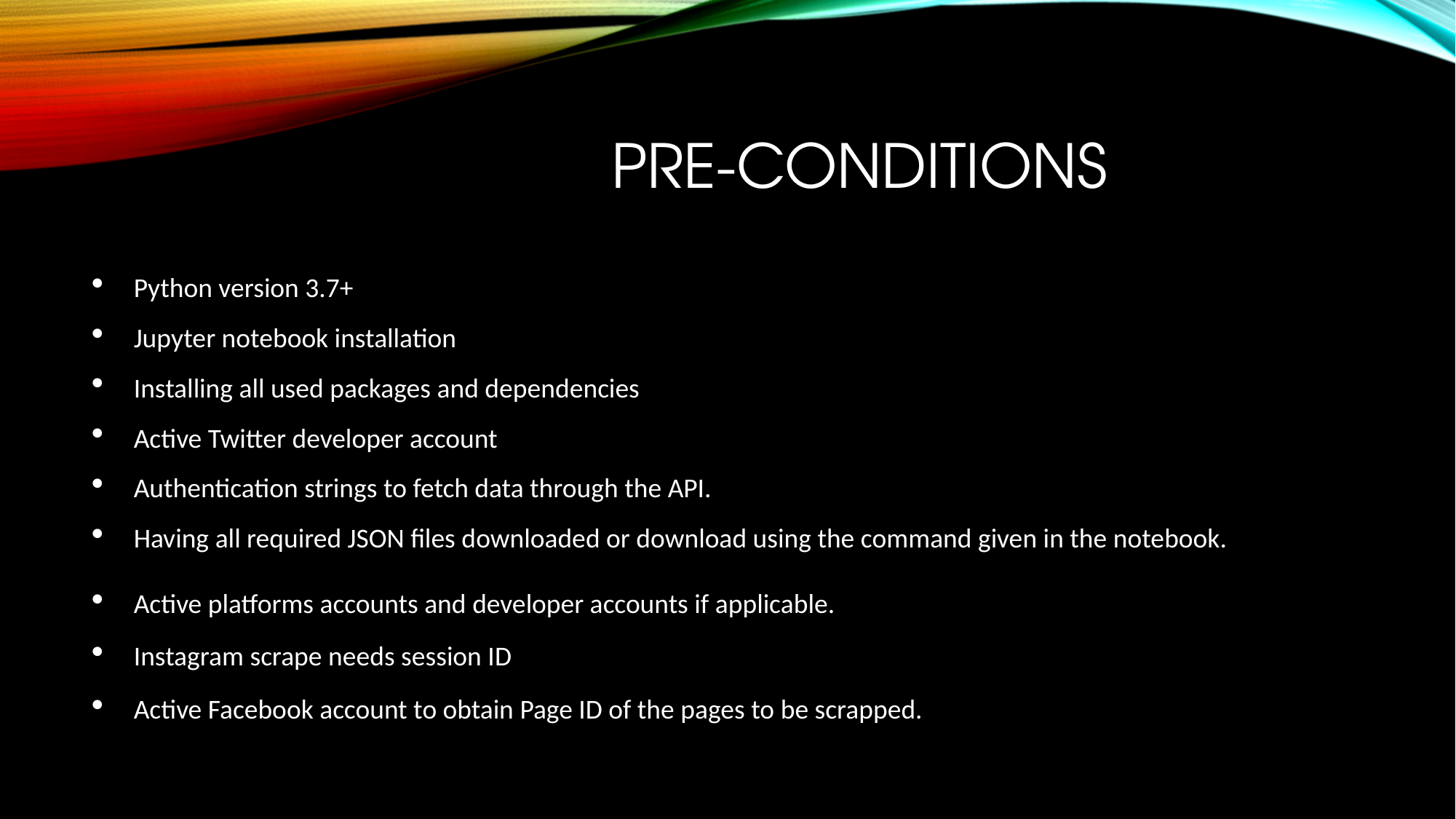

# Pre-Conditions
Python version 3.7+
Jupyter notebook installation
Installing all used packages and dependencies
Active Twitter developer account
Authentication strings to fetch data through the API.
Having all required JSON files downloaded or download using the command given in the notebook.
Active platforms accounts and developer accounts if applicable.
Instagram scrape needs session ID
Active Facebook account to obtain Page ID of the pages to be scrapped.